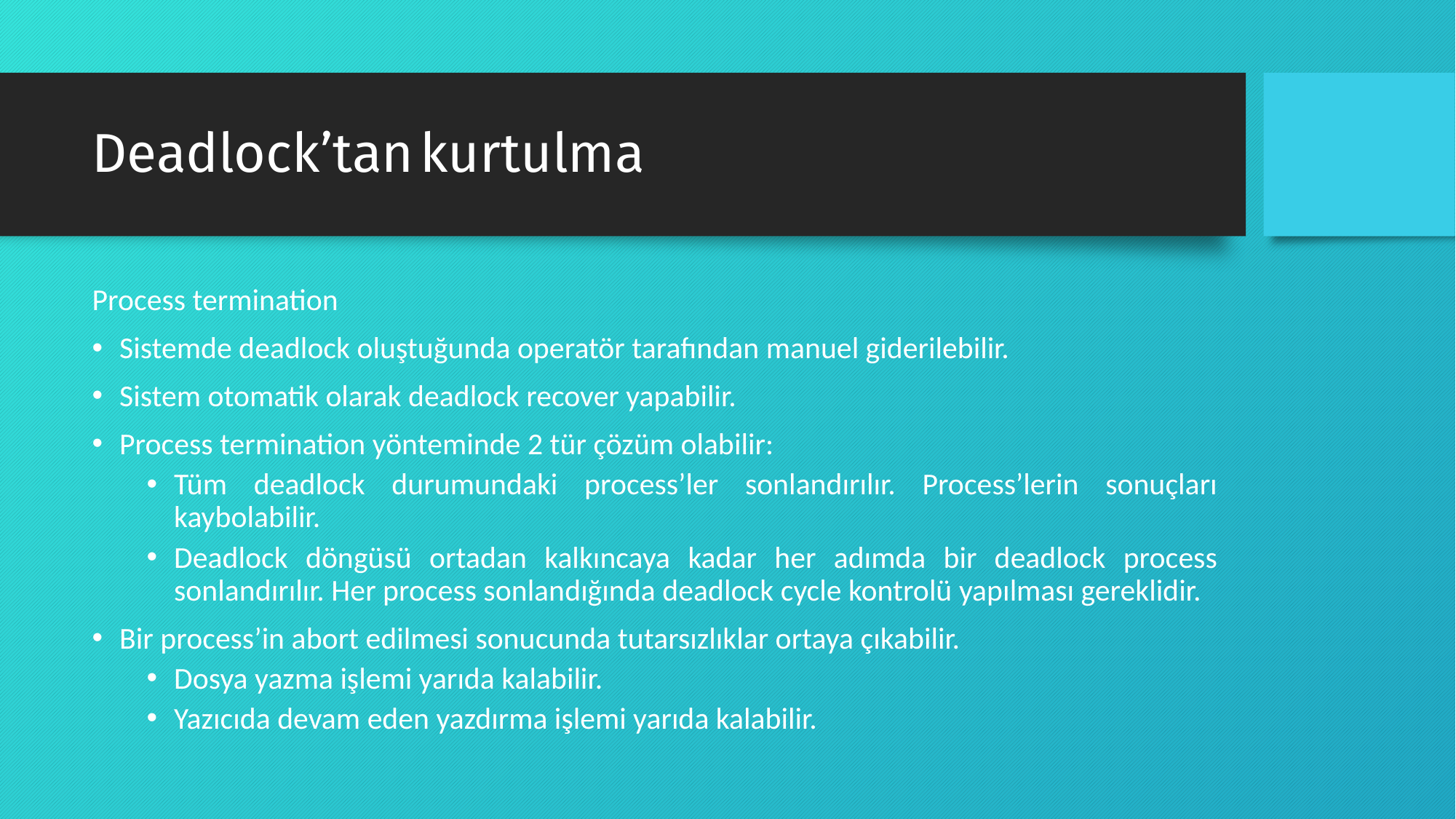

# Deadlock’tan kurtulma
Process termination
Sistemde deadlock oluştuğunda operatör tarafından manuel giderilebilir.
Sistem otomatik olarak deadlock recover yapabilir.
Process termination yönteminde 2 tür çözüm olabilir:
Tüm deadlock durumundaki process’ler sonlandırılır. Process’lerin sonuçları kaybolabilir.
Deadlock döngüsü ortadan kalkıncaya kadar her adımda bir deadlock process sonlandırılır. Her process sonlandığında deadlock cycle kontrolü yapılması gereklidir.
Bir process’in abort edilmesi sonucunda tutarsızlıklar ortaya çıkabilir.
Dosya yazma işlemi yarıda kalabilir.
Yazıcıda devam eden yazdırma işlemi yarıda kalabilir.